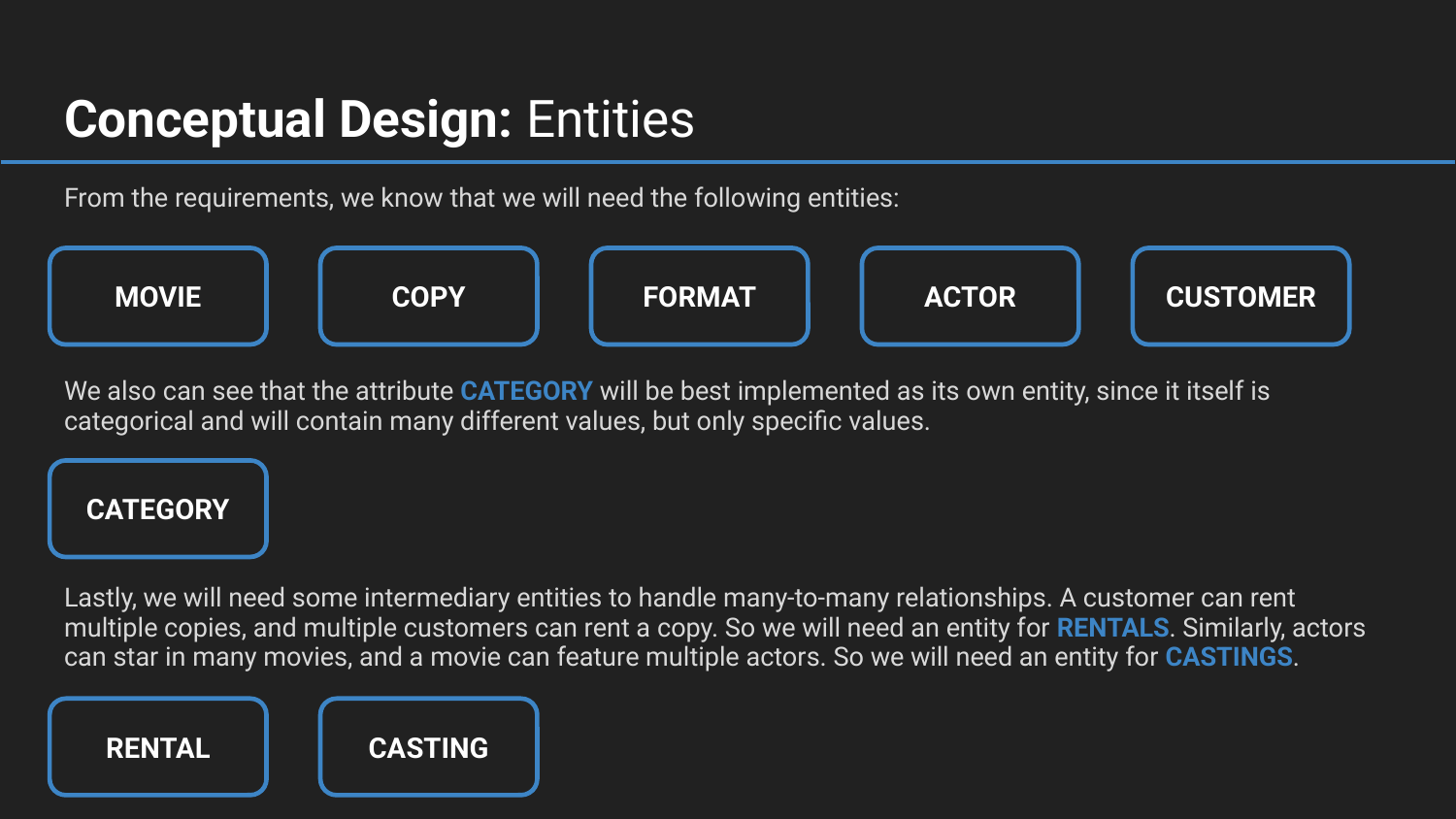

# Conceptual Design: Entities
From the requirements, we know that we will need the following entities:
MOVIE
COPY
FORMAT
ACTOR
CUSTOMER
We also can see that the attribute CATEGORY will be best implemented as its own entity, since it itself is categorical and will contain many different values, but only specific values.
CATEGORY
Lastly, we will need some intermediary entities to handle many-to-many relationships. A customer can rent multiple copies, and multiple customers can rent a copy. So we will need an entity for RENTALS. Similarly, actors can star in many movies, and a movie can feature multiple actors. So we will need an entity for CASTINGS.
RENTAL
CASTING